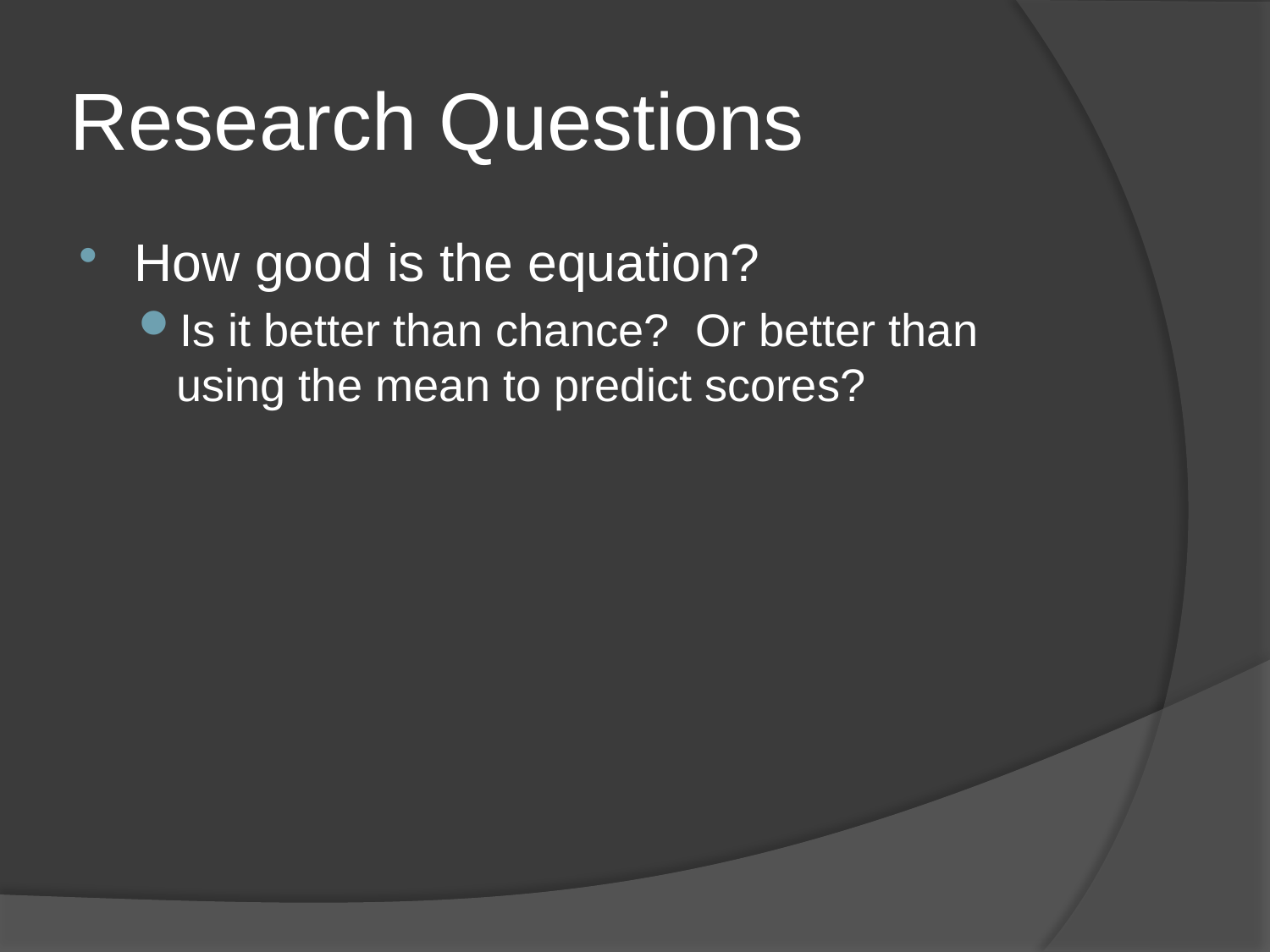

# Research Questions
How good is the equation?
Is it better than chance?  Or better than using the mean to predict scores?